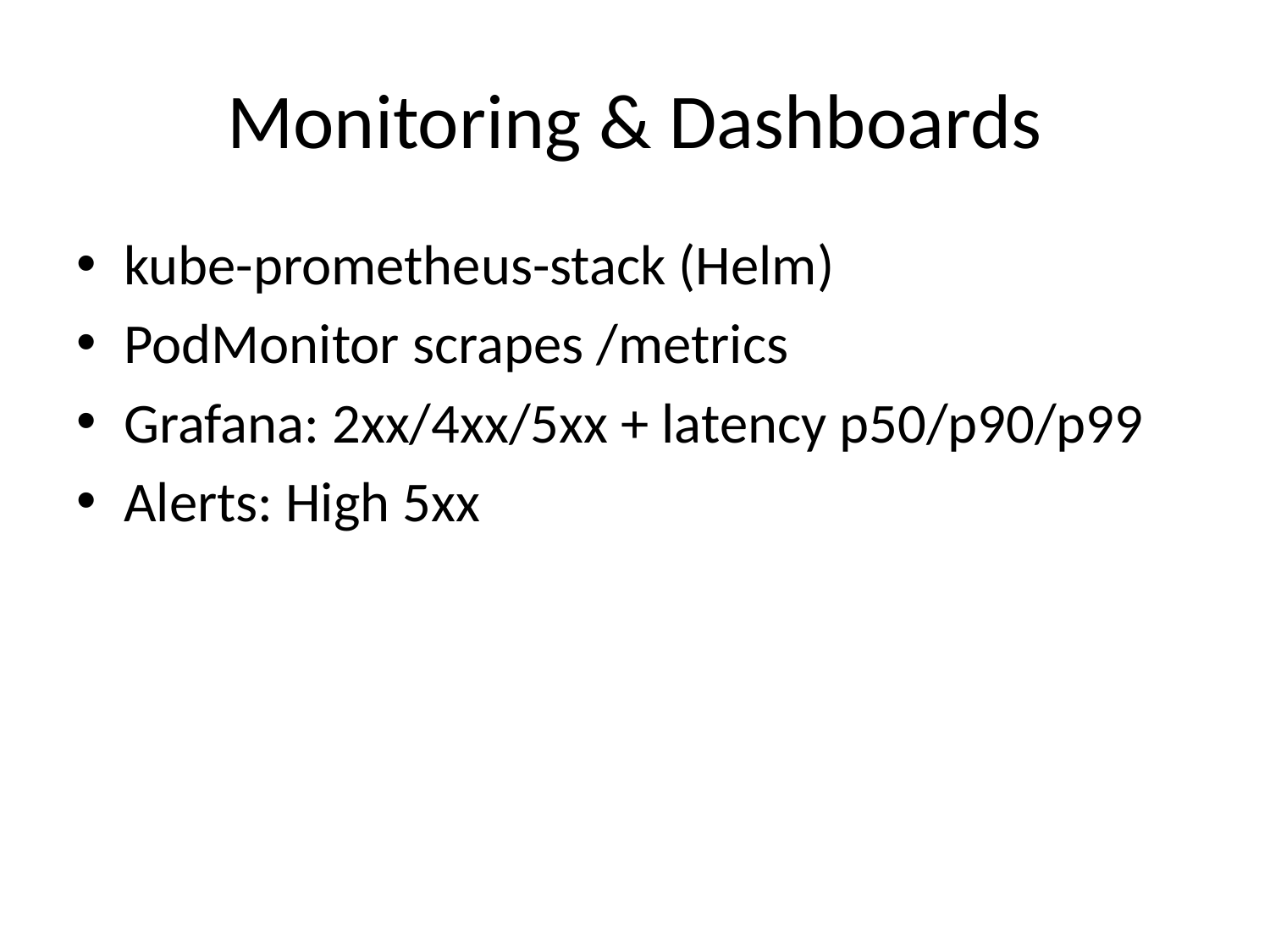

# Monitoring & Dashboards
kube-prometheus-stack (Helm)
PodMonitor scrapes /metrics
Grafana: 2xx/4xx/5xx + latency p50/p90/p99
Alerts: High 5xx